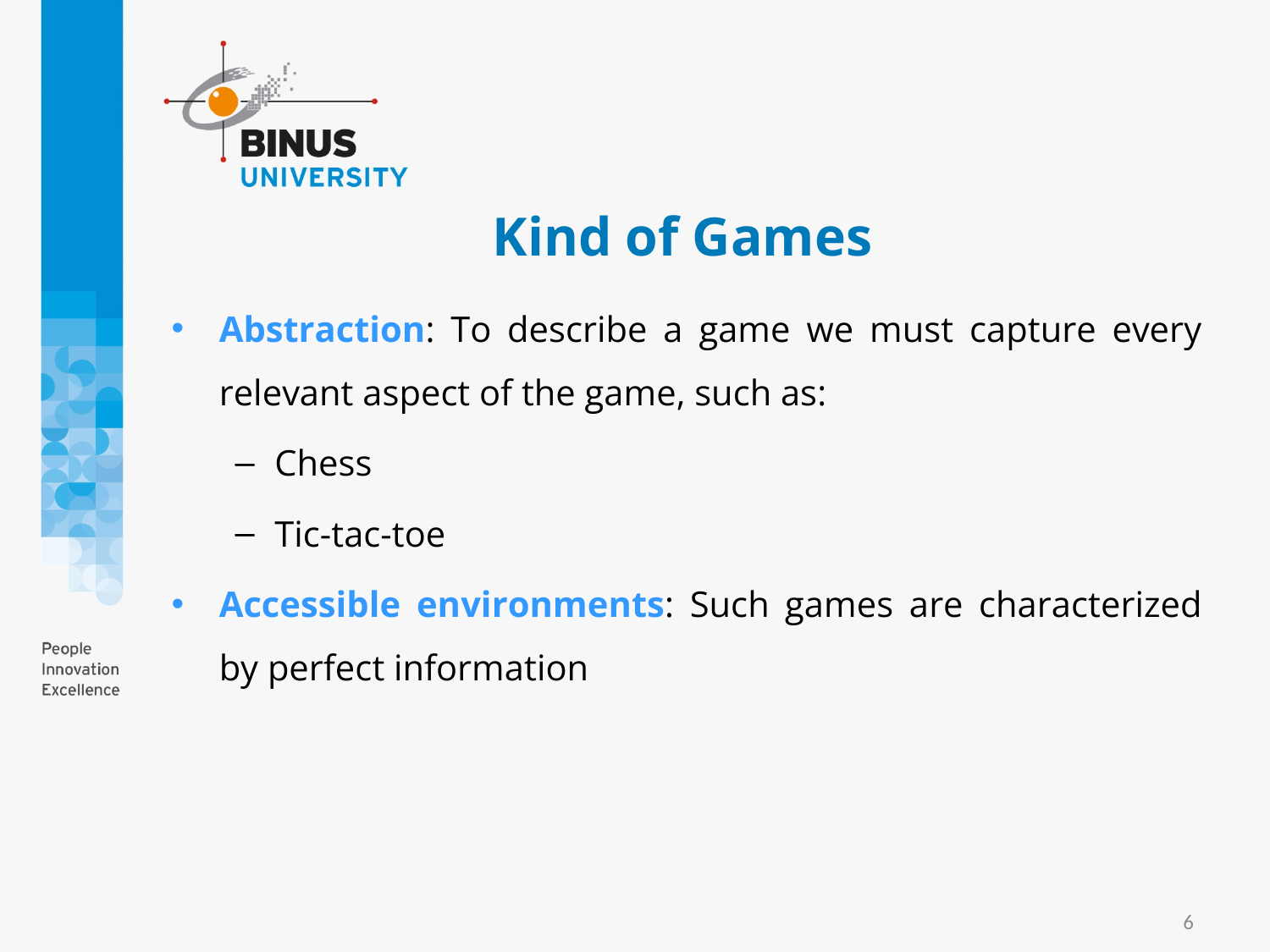

# Kind of Games
Abstraction: To describe a game we must capture every relevant aspect of the game, such as:
Chess
Tic-tac-toe
Accessible environments: Such games are characterized by perfect information

6